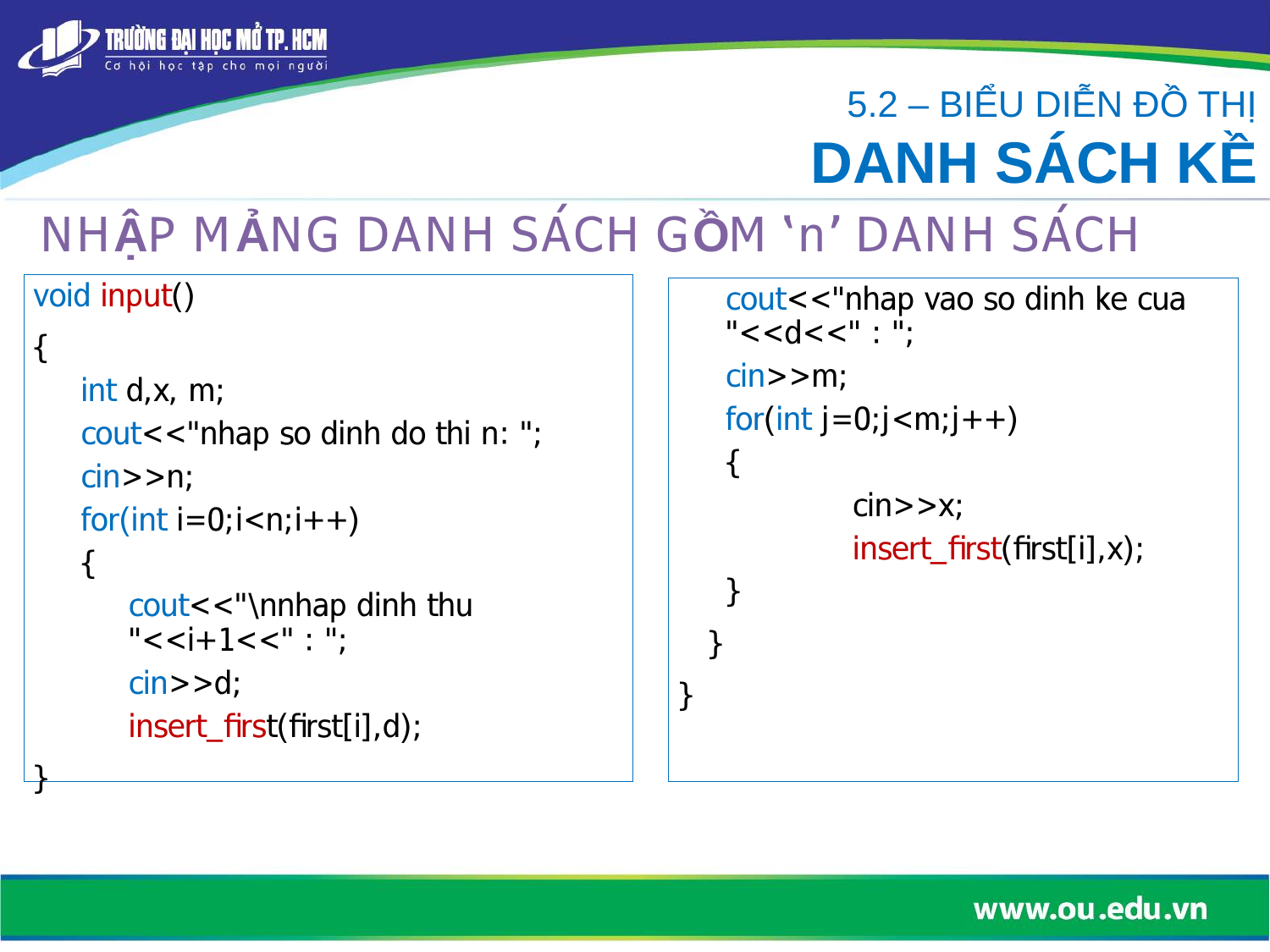

5.2 – BIỂU DIỄN ĐỒ THỊ
DANH SÁCH KỀ
# NHẬP MẢNG DANH SÁCH GỒM ‘n’ DANH SÁCH
void input()
{
int d,x, m;
cout<<"nhap so dinh do thi n: ";
cin>>n;
for(int i=0;i<n;i++)
{
cout<<"\nnhap dinh thu "<<i+1<<" : ";
cin>>d;
insert_first(first[i],d);
}
cout<<"nhap vao so dinh ke cua "<<d<<" : ";
cin>>m;
for(int j=0;j<m;j++)
{
	cin>>x;
	insert_first(first[i],x);
}
   }
}